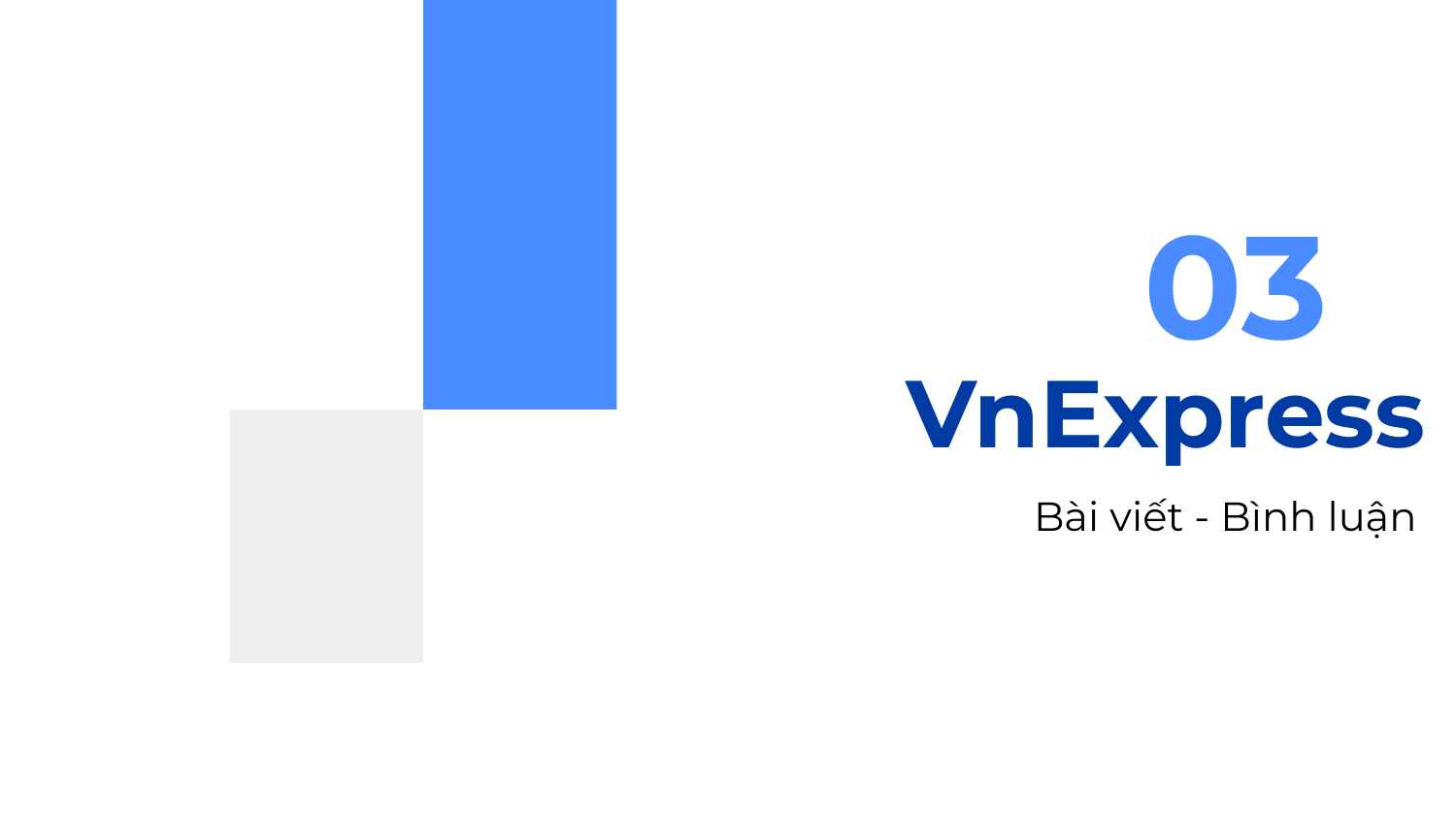

03
# VnExpress
Bài viết - Bình luận